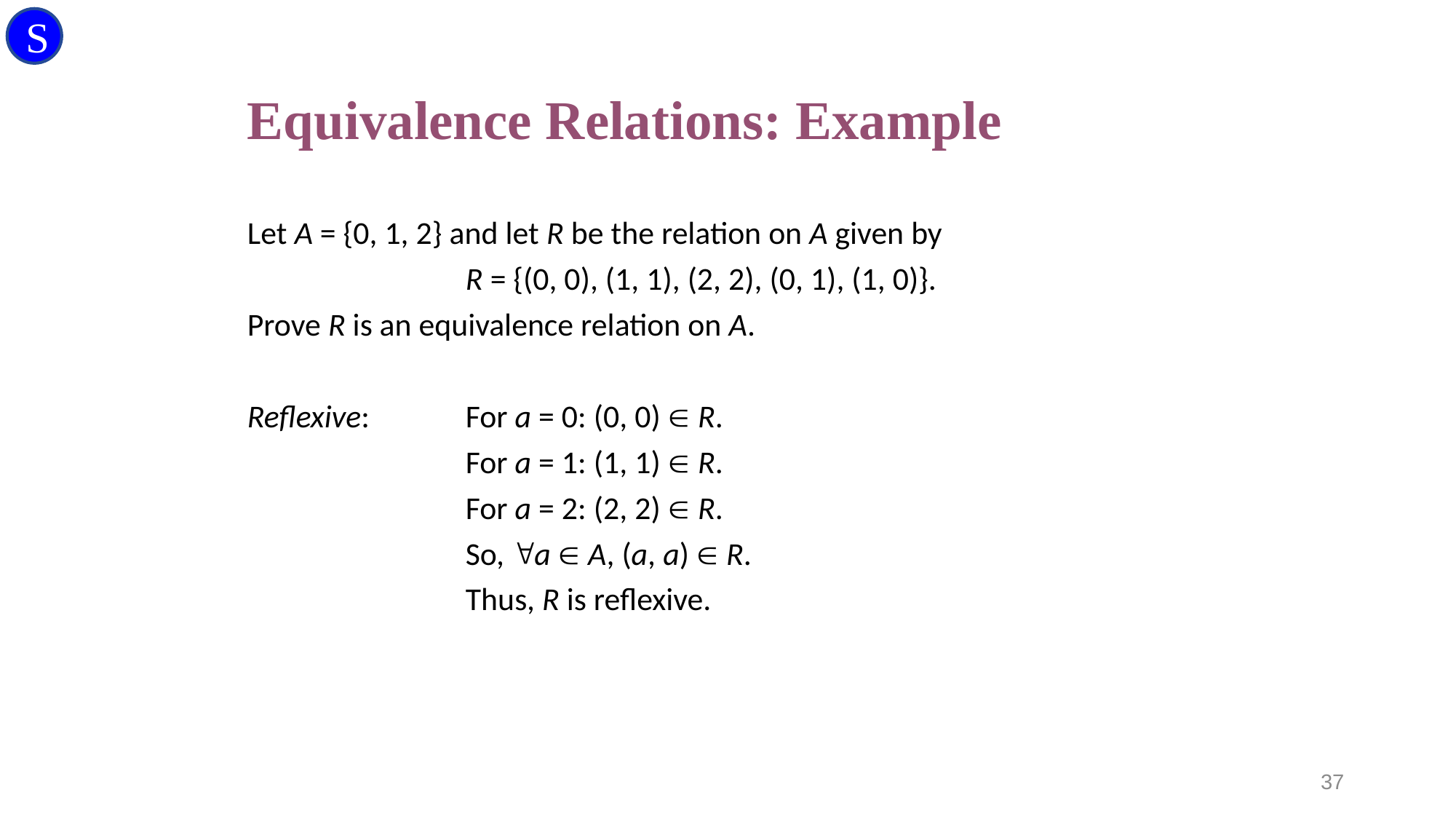

S
# Equivalence Relations: Example
Let A = {0, 1, 2} and let R be the relation on A given by
		R = {(0, 0), (1, 1), (2, 2), (0, 1), (1, 0)}.
Prove R is an equivalence relation on A.

Reflexive:	For a = 0: (0, 0) ∈ R.
		For a = 1: (1, 1) ∈ R.
		For a = 2: (2, 2) ∈ R.
		So, ∀a ∈ A, (a, a) ∈ R.
		Thus, R is reflexive.
37